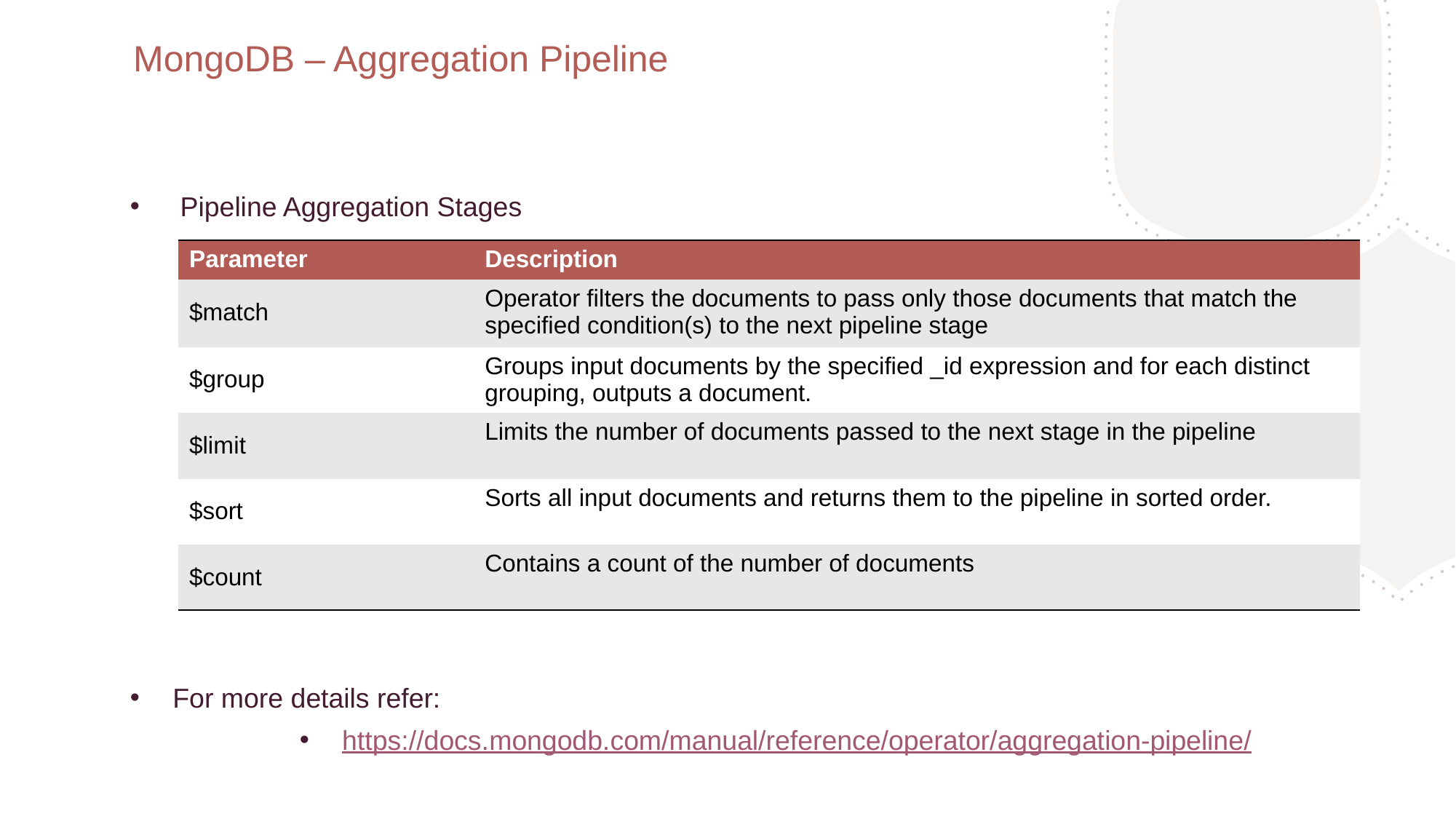

MongoDB – Aggregation Pipeline
 Pipeline Aggregation Stages

For more details refer:
https://docs.mongodb.com/manual/reference/operator/aggregation-pipeline/
| Parameter | Description |
| --- | --- |
| $match | Operator filters the documents to pass only those documents that match the specified condition(s) to the next pipeline stage |
| $group | Groups input documents by the specified \_id expression and for each distinct grouping, outputs a document. |
| $limit | Limits the number of documents passed to the next stage in the pipeline |
| $sort | Sorts all input documents and returns them to the pipeline in sorted order. |
| $count | Contains a count of the number of documents |